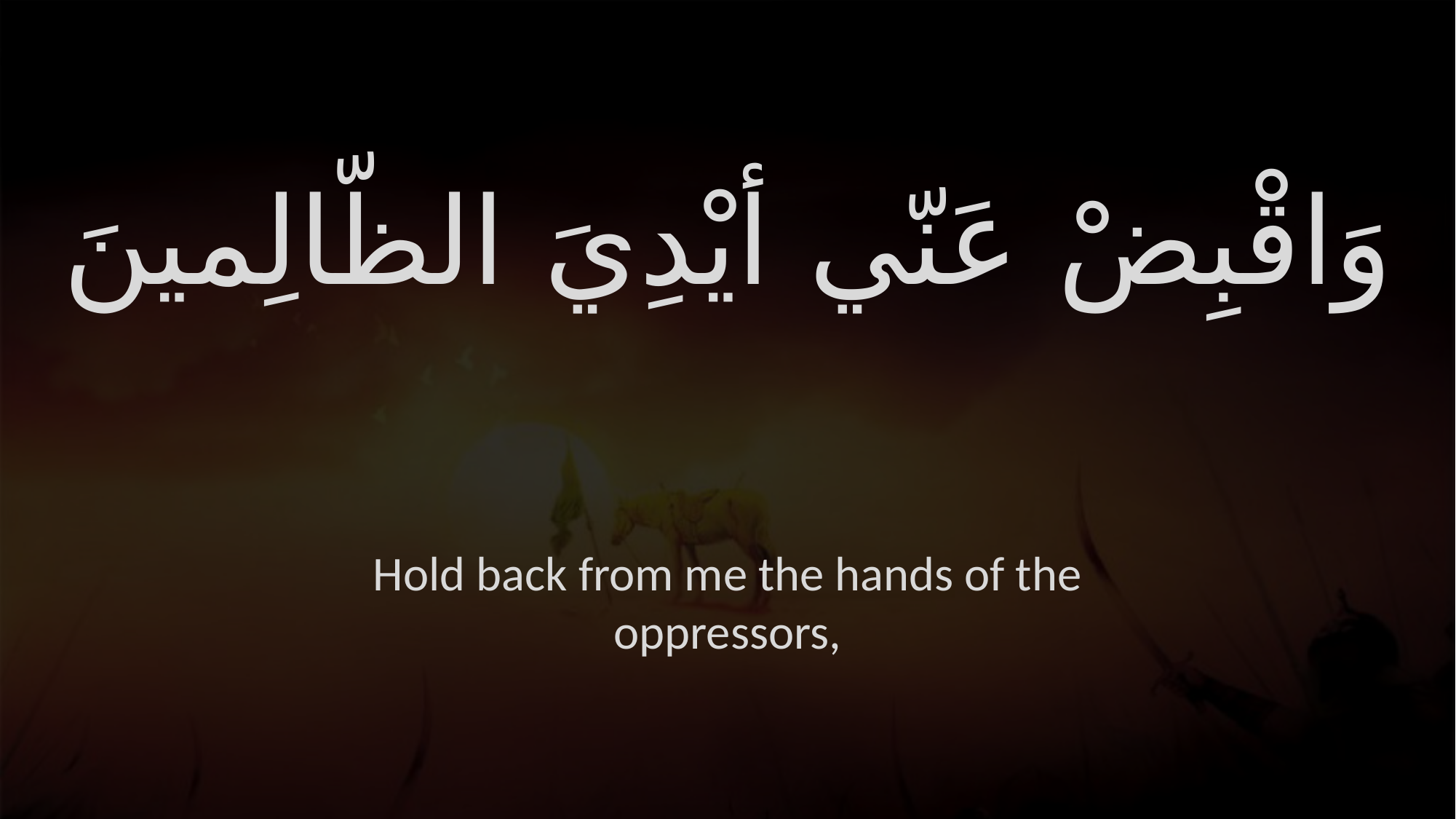

# وَاقْبِضْ عَنّي أيْدِيَ الظّالِمينَ
Hold back from me the hands of the oppressors,